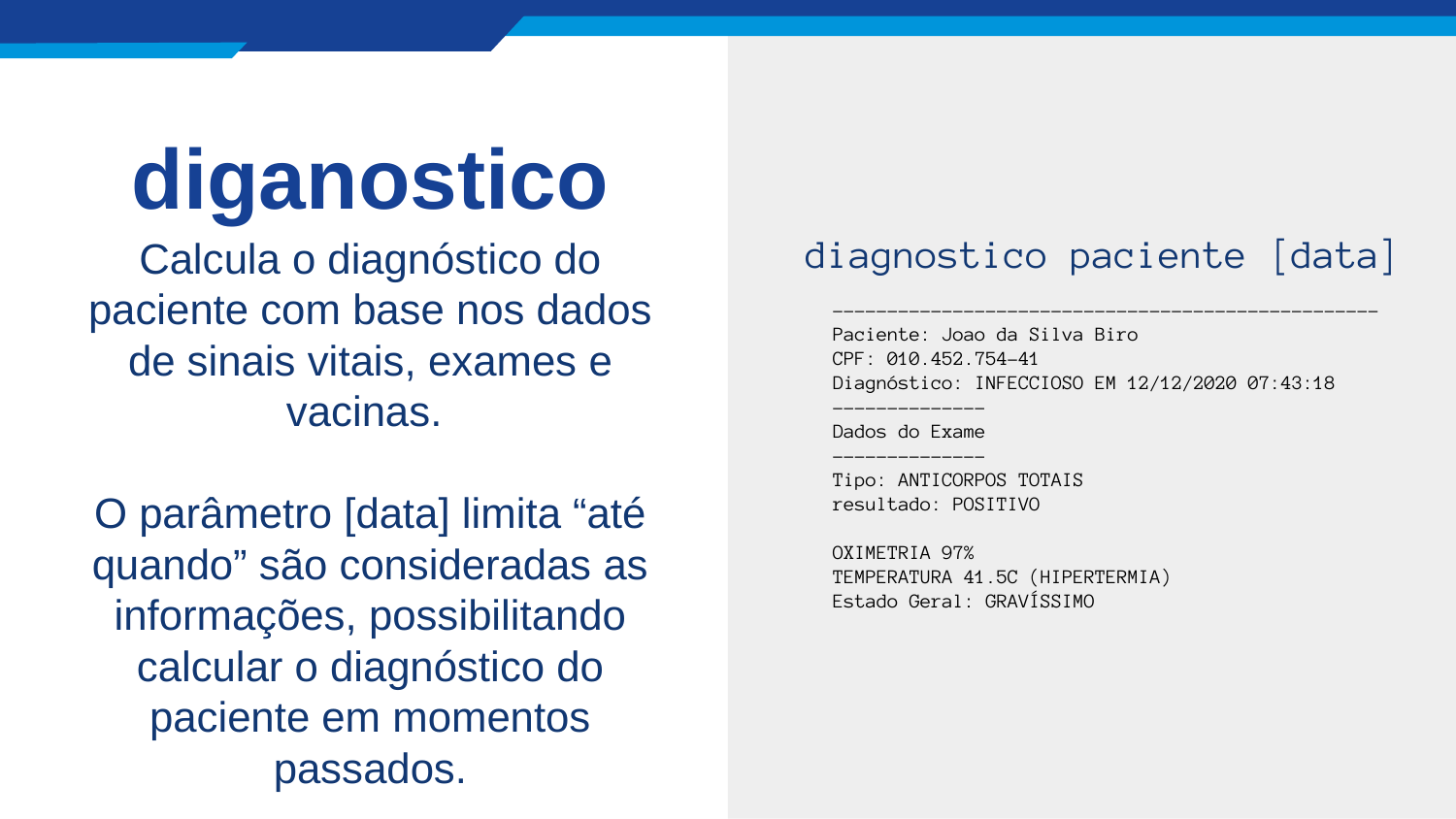

diganostico
diagnostico paciente [data]
Calcula o diagnóstico do paciente com base nos dados de sinais vitais, exames e vacinas.
O parâmetro [data] limita “até quando” são consideradas as informações, possibilitando calcular o diagnóstico do paciente em momentos passados.
--------------------------------------------------
Paciente: Joao da Silva Biro
CPF: 010.452.754-41
Diagnóstico: INFECCIOSO EM 12/12/2020 07:43:18
--------------
Dados do Exame
--------------
Tipo: ANTICORPOS TOTAIS
resultado: POSITIVO

OXIMETRIA 97%
TEMPERATURA 41.5C (HIPERTERMIA)
Estado Geral: GRAVÍSSIMO